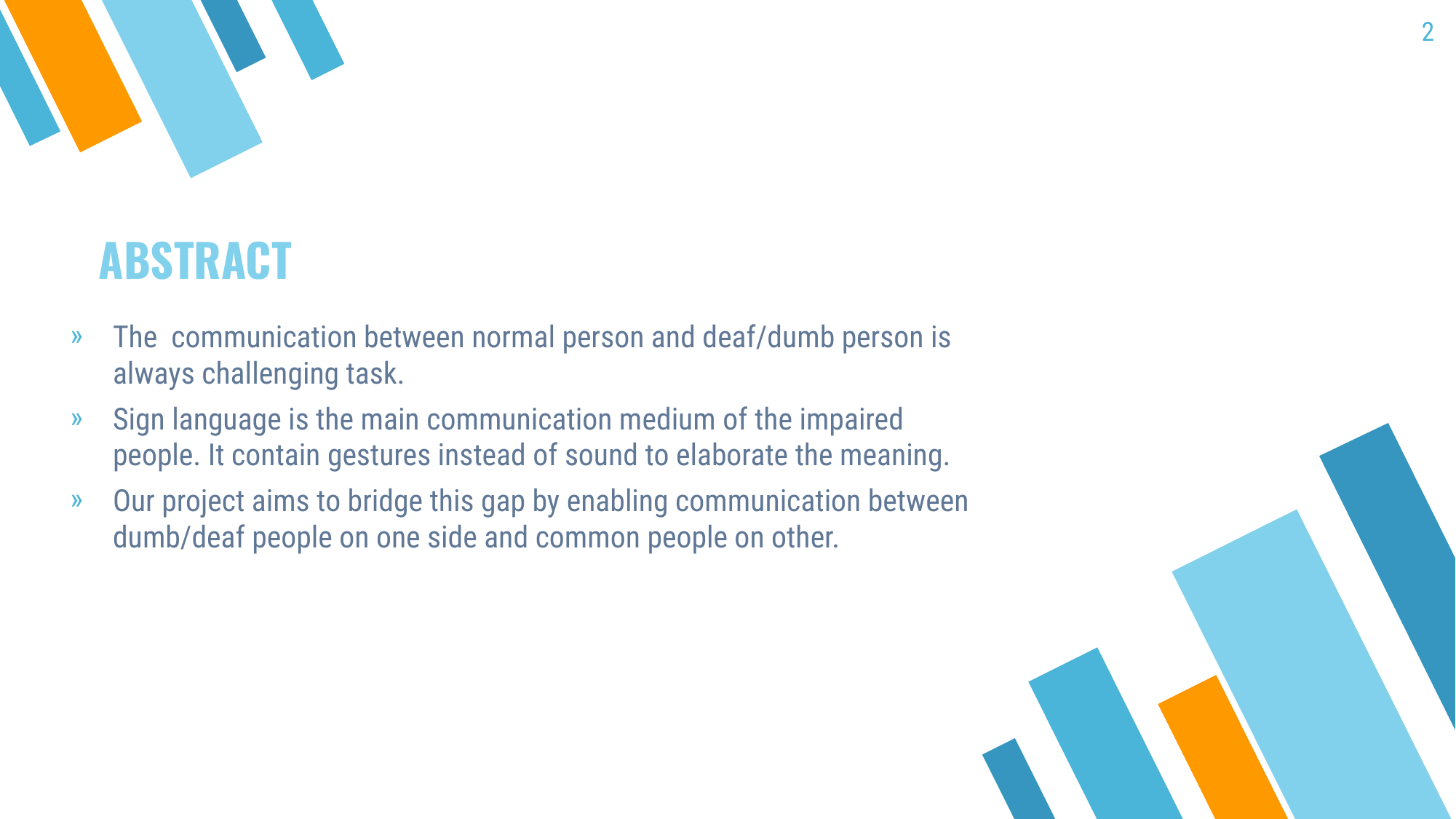

2
ABSTRACT
The  communication between normal person and deaf/dumb person is always challenging task.
Sign language is the main communication medium of the impaired people. It contain gestures instead of sound to elaborate the meaning.
Our project aims to bridge this gap by enabling communication between dumb/deaf people on one side and common people on other.